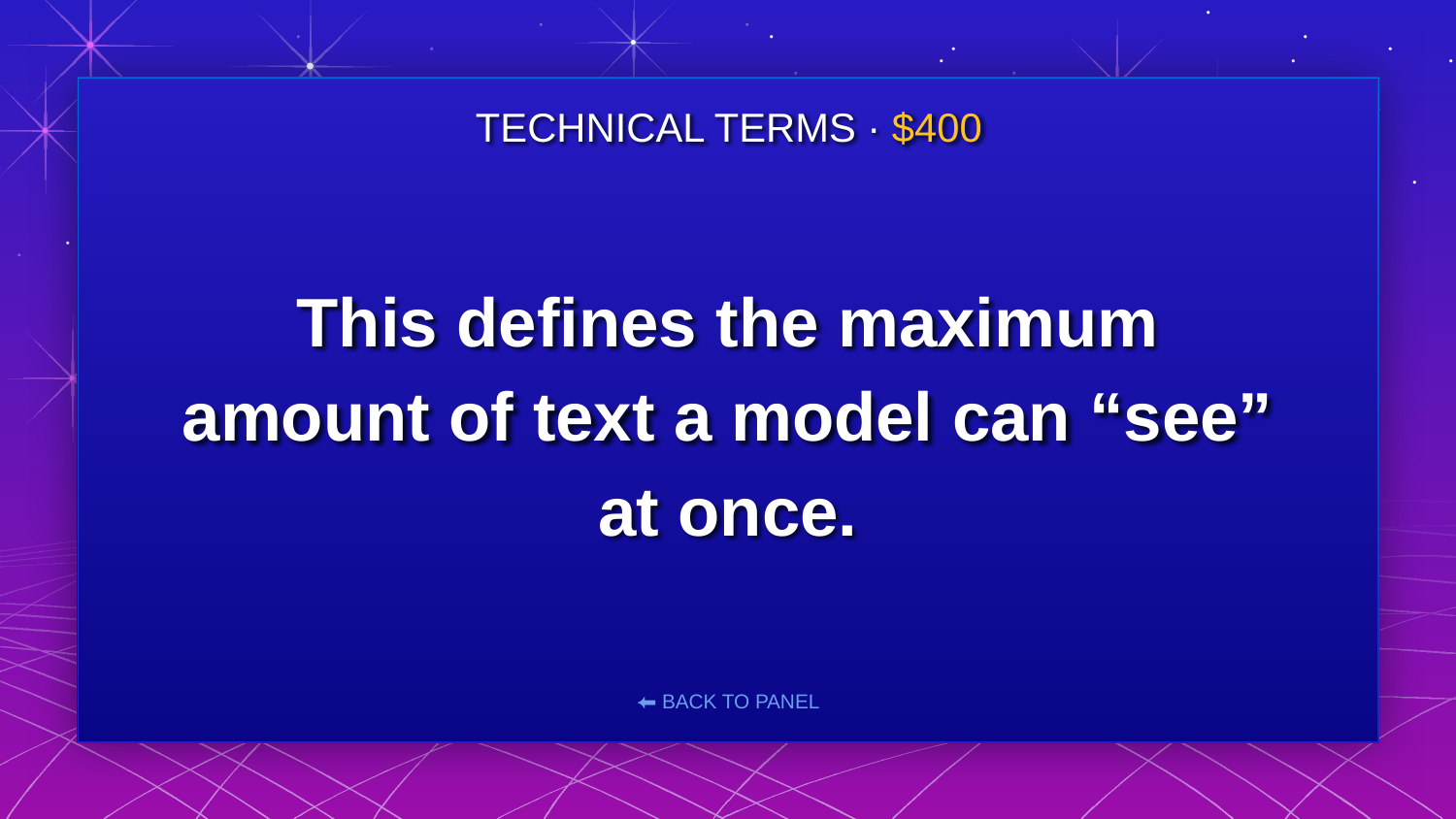

TECHNICAL TERMS · $400
# This defines the maximum amount of text a model can “see” at once.